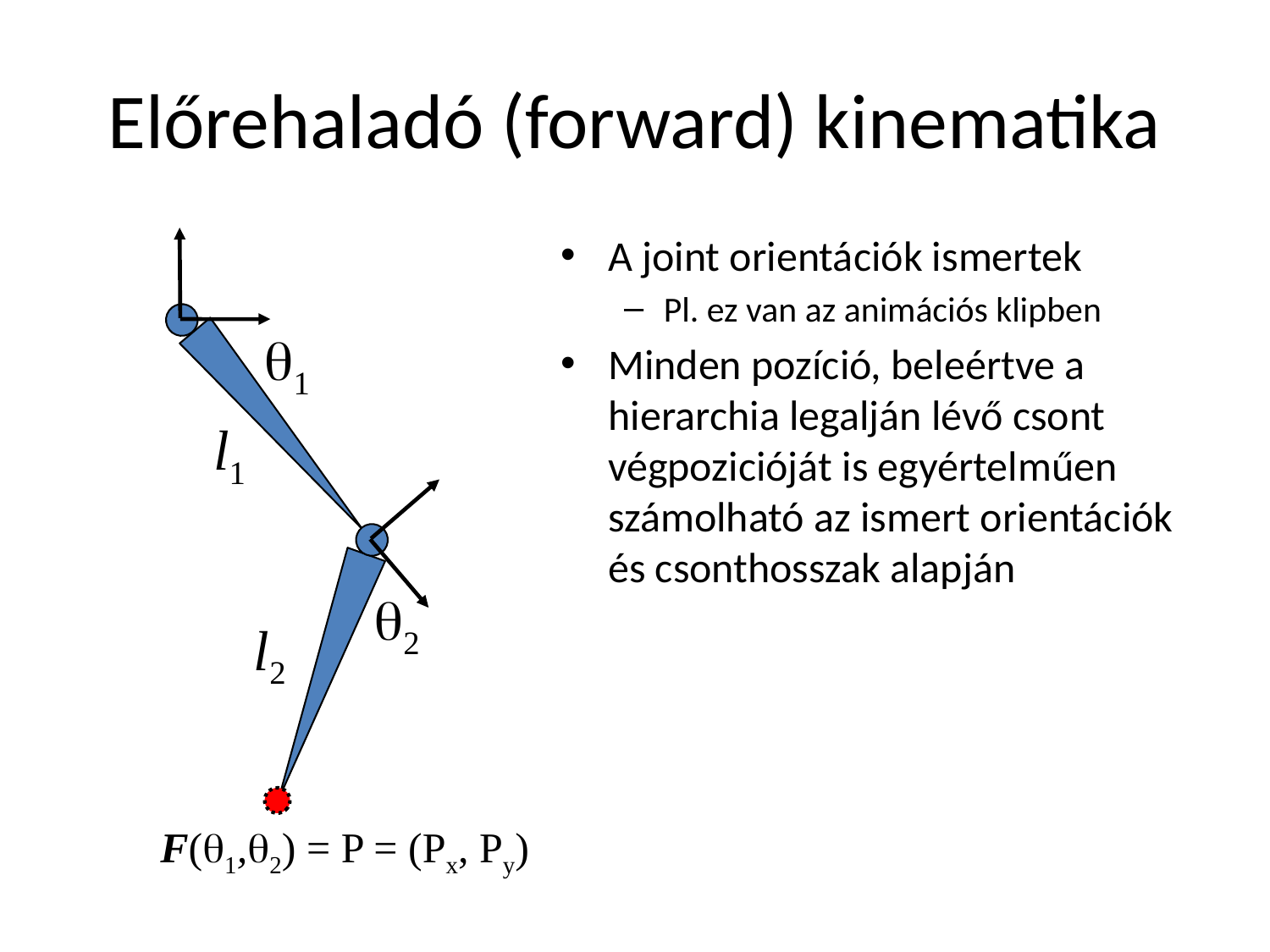

# Előrehaladó (forward) kinematika
A joint orientációk ismertek
Pl. ez van az animációs klipben
Minden pozíció, beleértve a hierarchia legalján lévő csont végpozicióját is egyértelműen számolható az ismert orientációk és csonthosszak alapján

θ1
l1

θ2
l2

F(θ1,θ2) = P = (Px, Py)